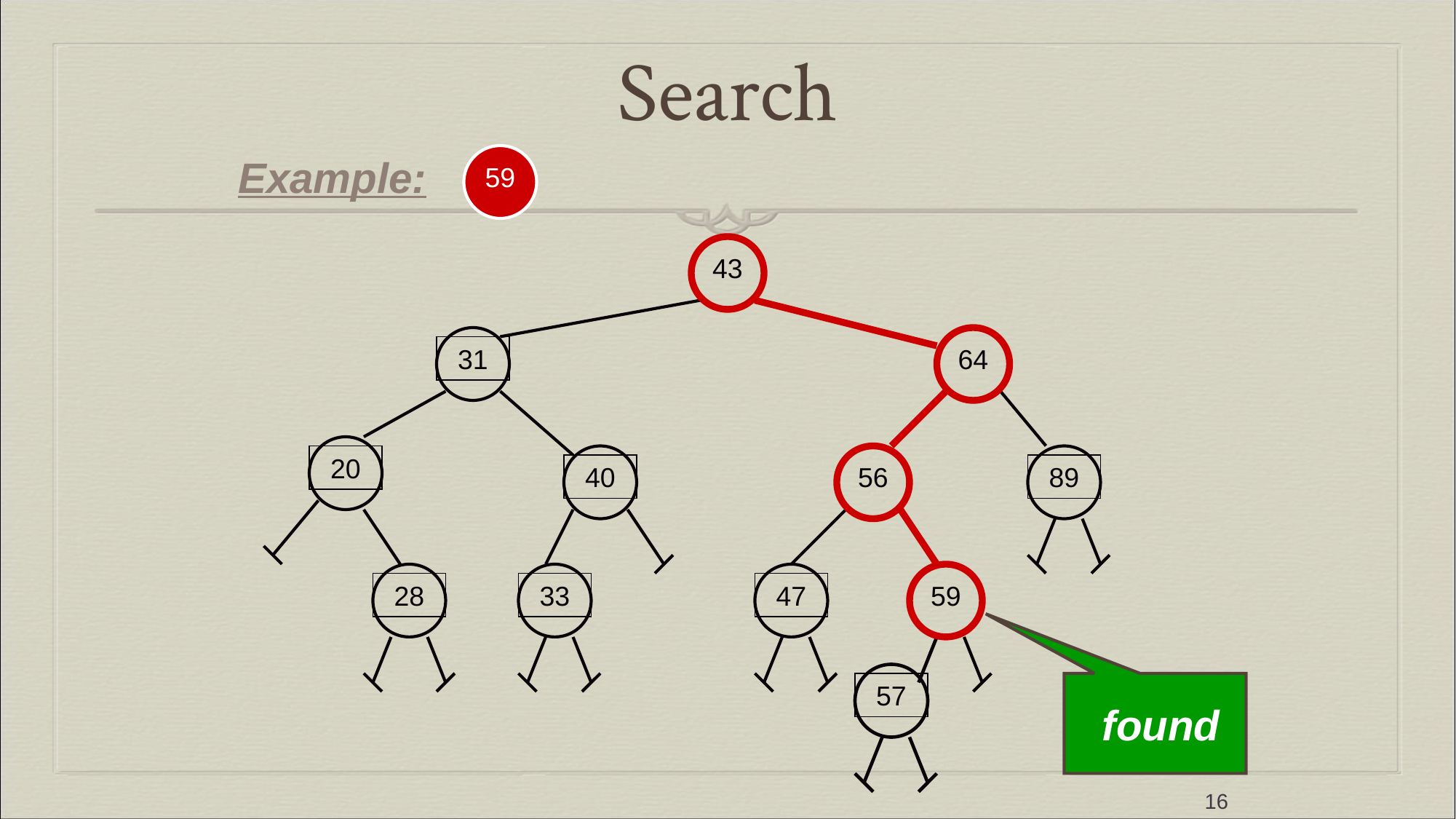

# Search
Example:

59

43

31
64

20

40
56
89

28
33
47
59

57

 found

16